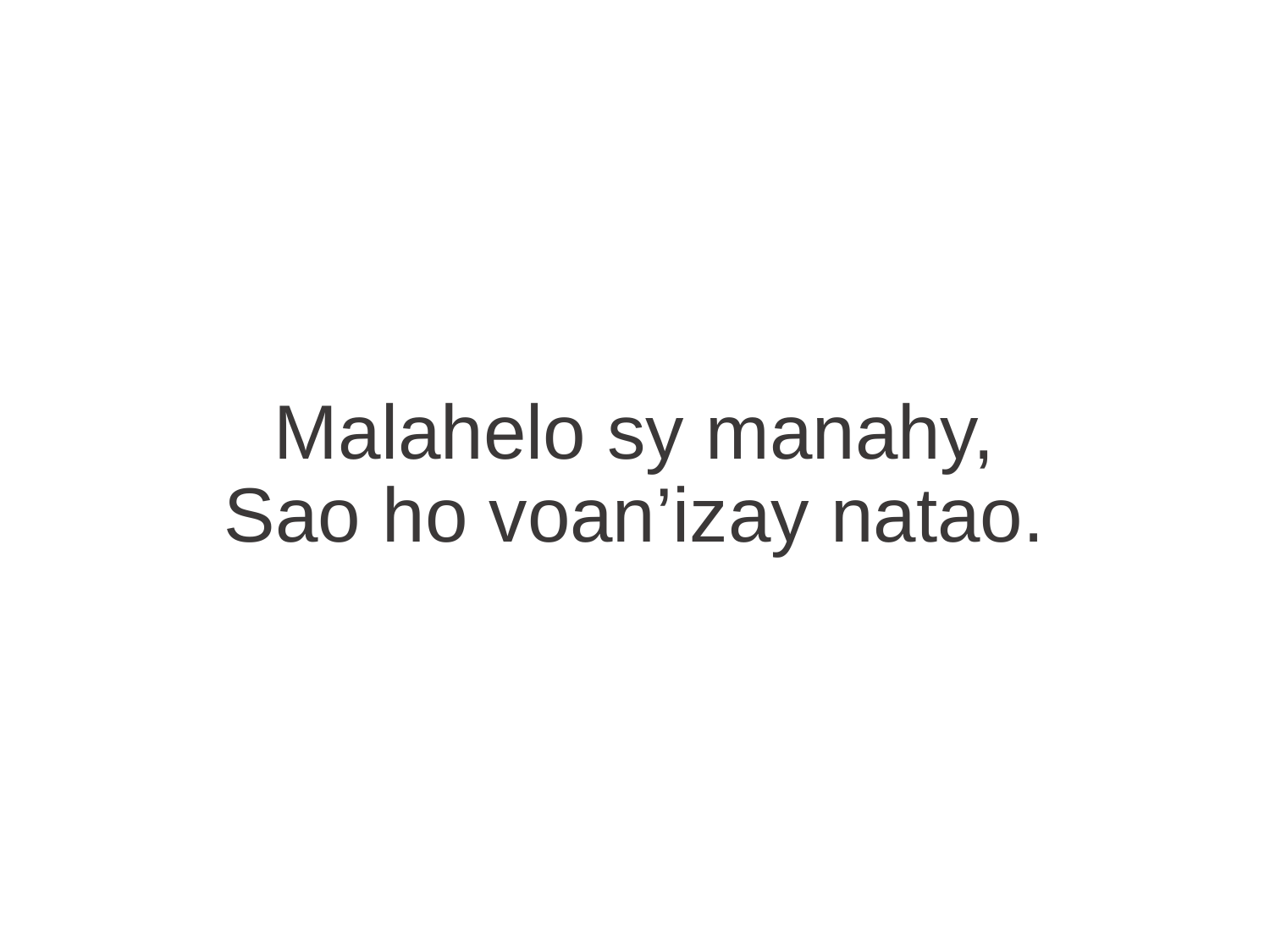

Malahelo sy manahy,
Sao ho voan’izay natao.